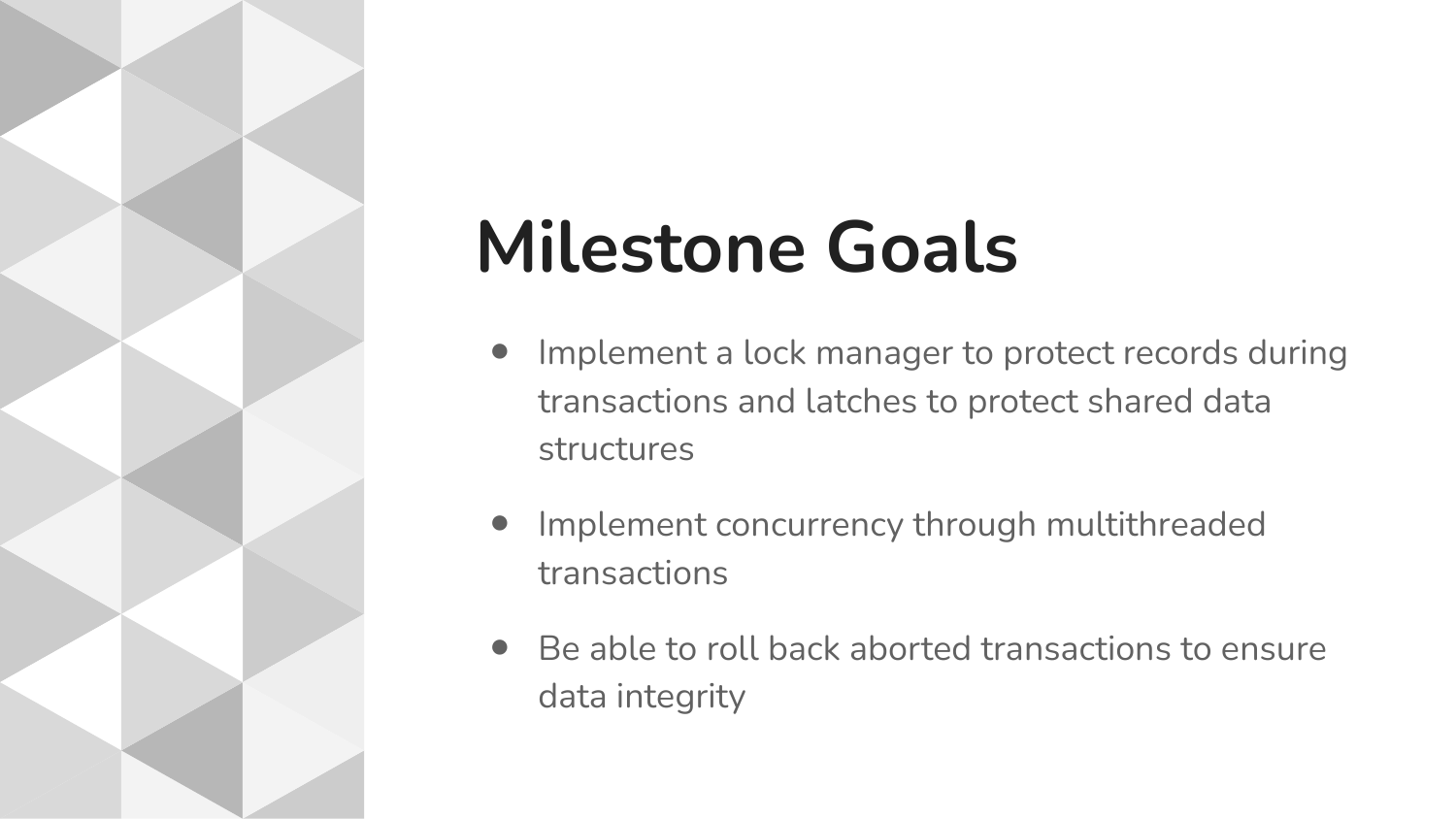

# Milestone Goals
Implement a lock manager to protect records during transactions and latches to protect shared data structures
Implement concurrency through multithreaded transactions
Be able to roll back aborted transactions to ensure data integrity